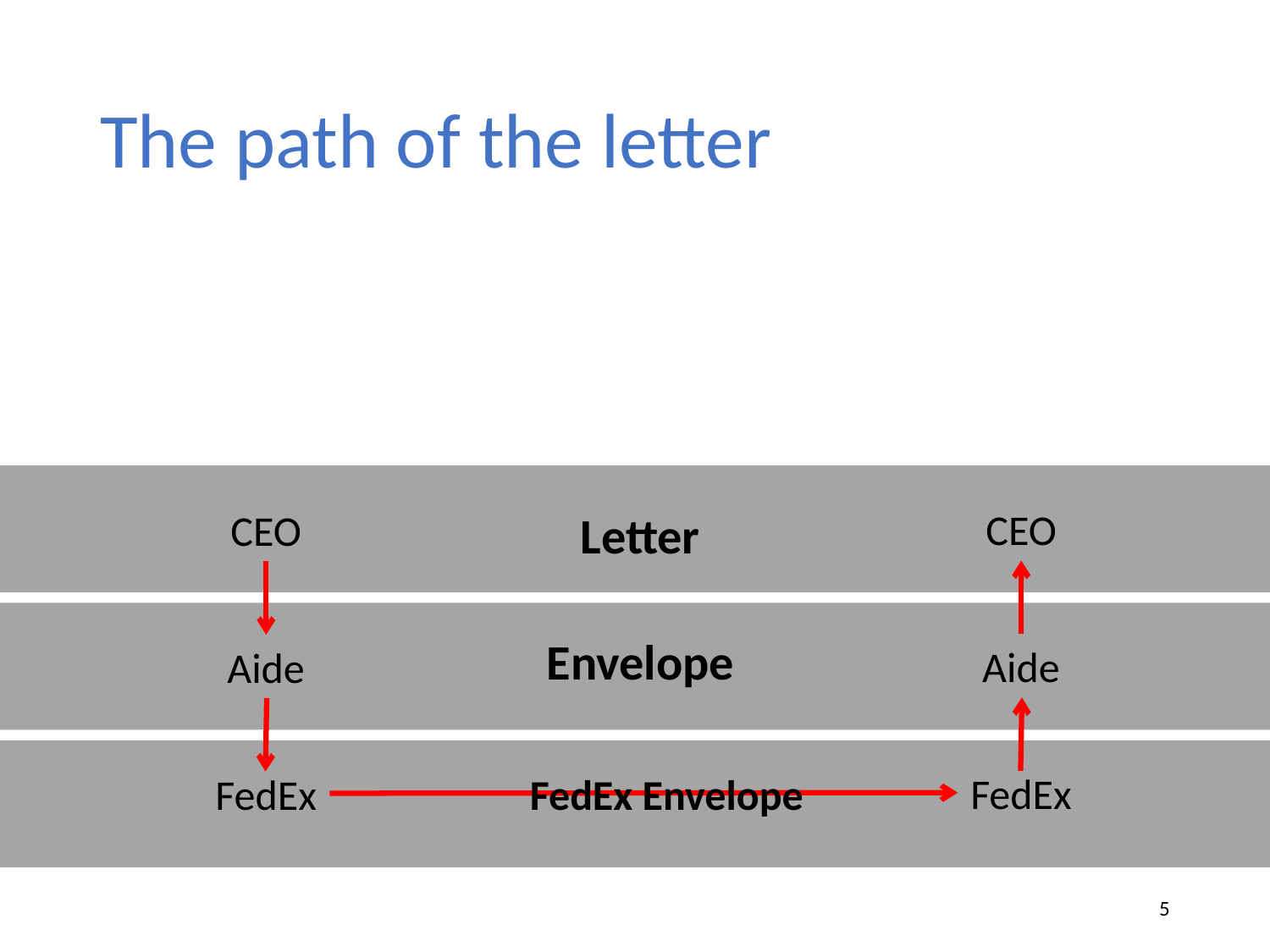

# The path of the letter

CEO
CEO
Letter
Envelope
Aide
Aide
FedEx
FedEx
FedEx Envelope
5